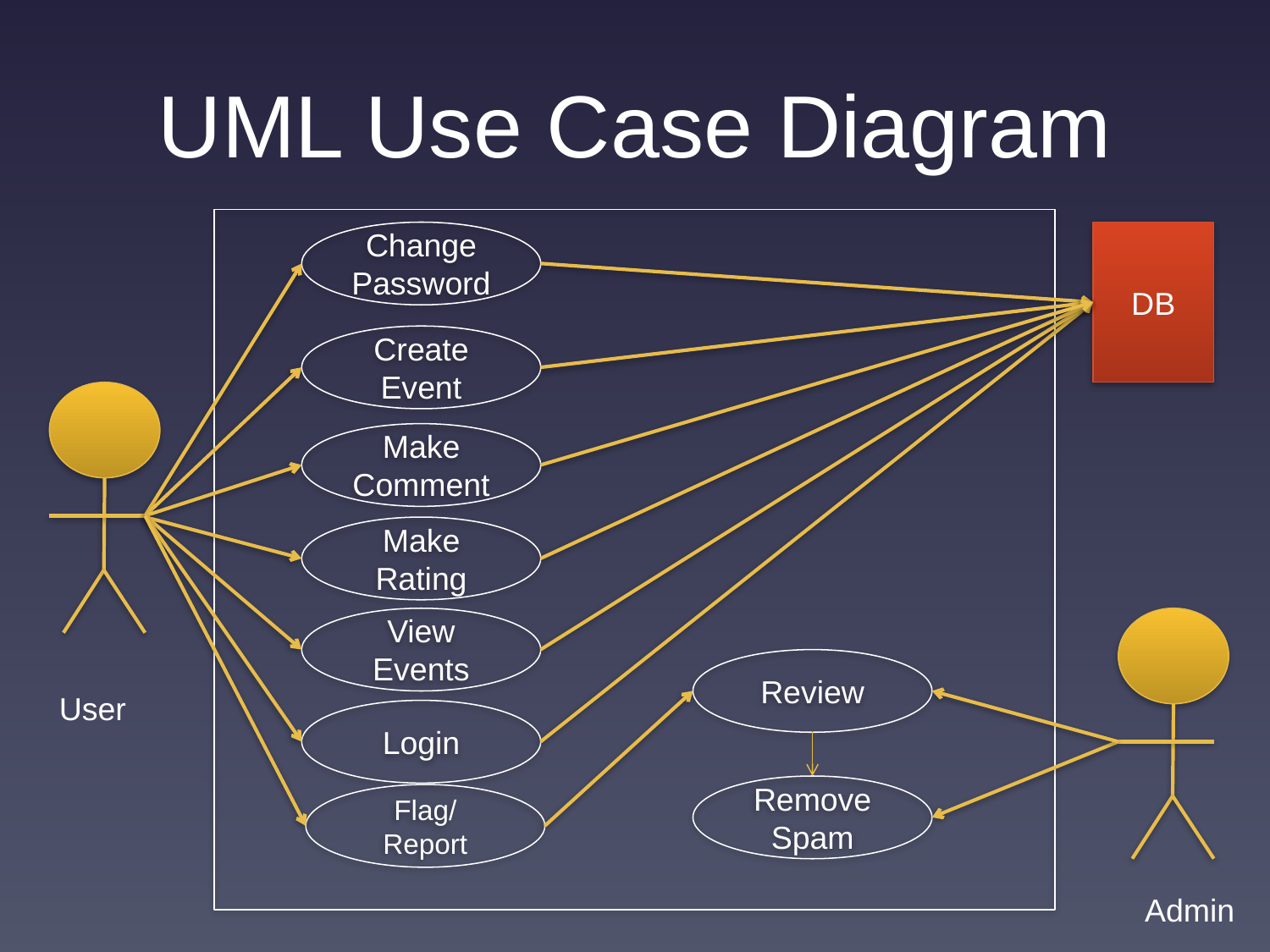

# UML Use Case Diagram

Change Password
DB
Create Event

Make Comment
Make Rating
View Events

Review
User
Login
Remove Spam
Flag/Report
Admin